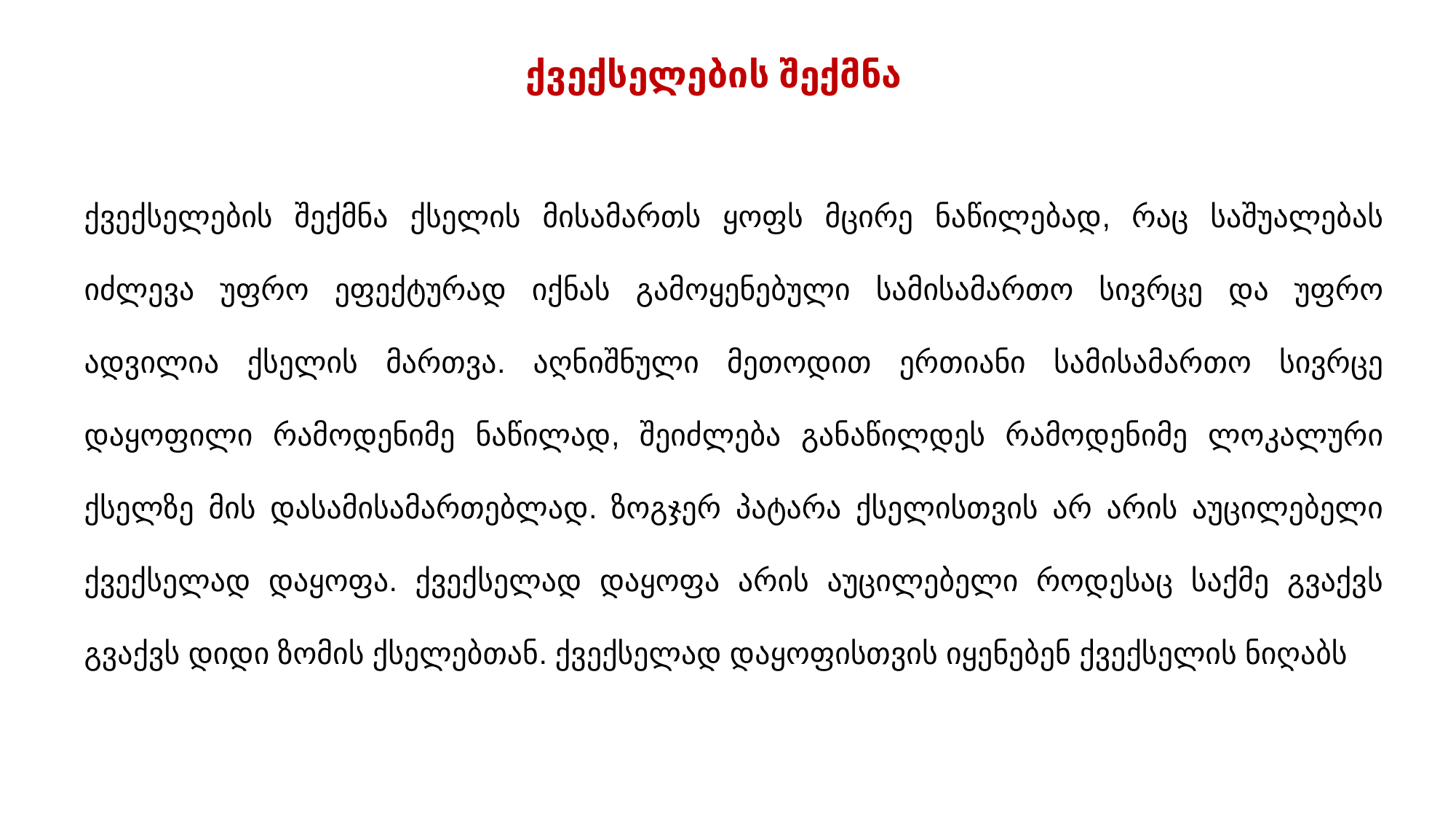

ქვექსელების შექმნა
ქვექსელების შექმნა ქსელის მისამართს ყოფს მცირე ნაწილებად, რაც საშუალებას იძლევა უფრო ეფექტურად იქნას გამოყენებული სამისამართო სივრცე და უფრო ადვილია ქსელის მართვა. აღნიშნული მეთოდით ერთიანი სამისამართო სივრცე დაყოფილი რამოდენიმე ნაწილად, შეიძლება განაწილდეს რამოდენიმე ლოკალური ქსელზე მის დასამისამართებლად. ზოგჯერ პატარა ქსელისთვის არ არის აუცილებელი ქვექსელად დაყოფა. ქვექსელად დაყოფა არის აუცილებელი როდესაც საქმე გვაქვს გვაქვს დიდი ზომის ქსელებთან. ქვექსელად დაყოფისთვის იყენებენ ქვექსელის ნიღაბს